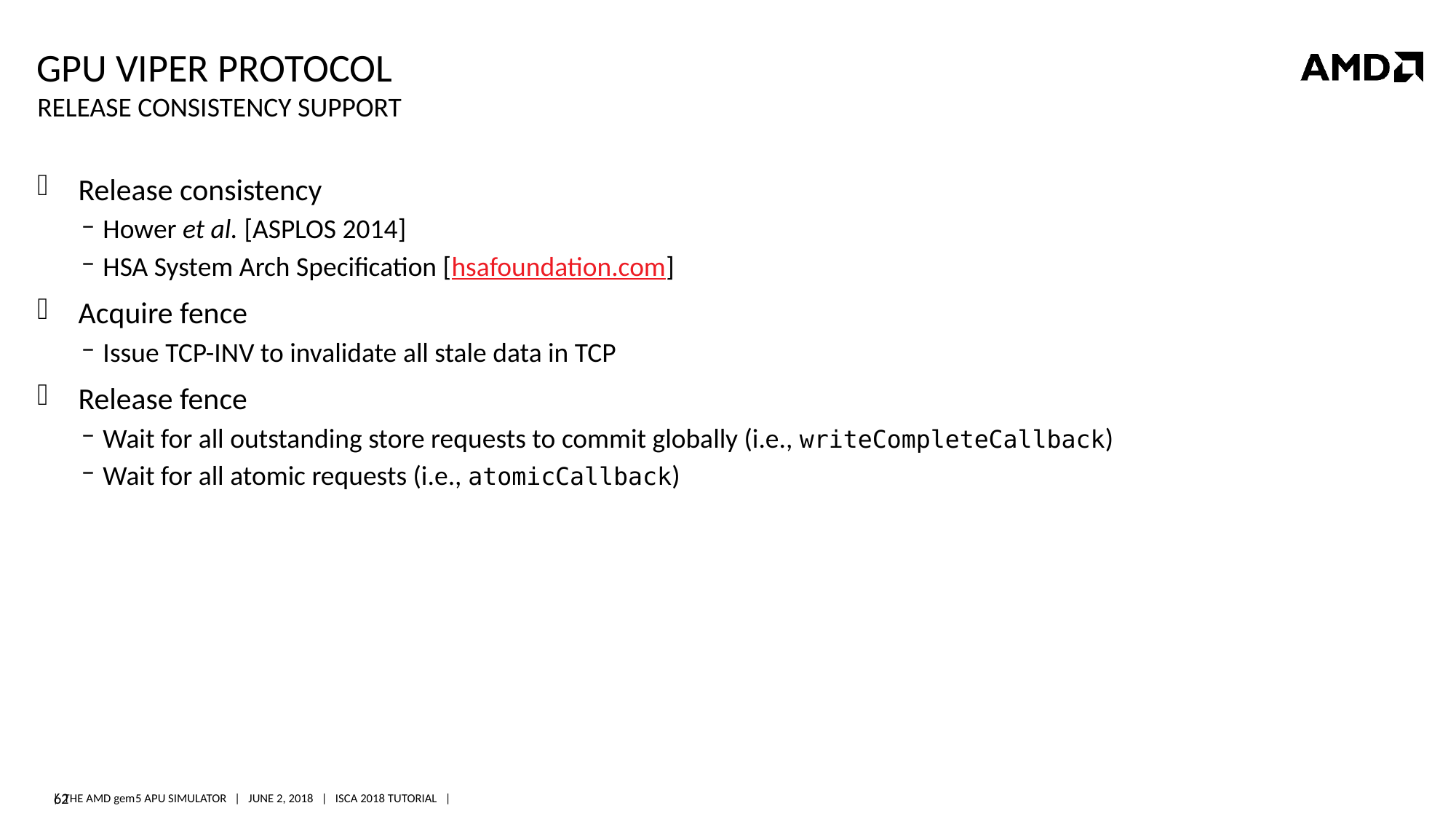

# GPU Viper protocol
Release consistency support
Release consistency
Hower et al. [ASPLOS 2014]
HSA System Arch Specification [hsafoundation.com]
Acquire fence
Issue TCP-INV to invalidate all stale data in TCP
Release fence
Wait for all outstanding store requests to commit globally (i.e., writeCompleteCallback)
Wait for all atomic requests (i.e., atomicCallback)